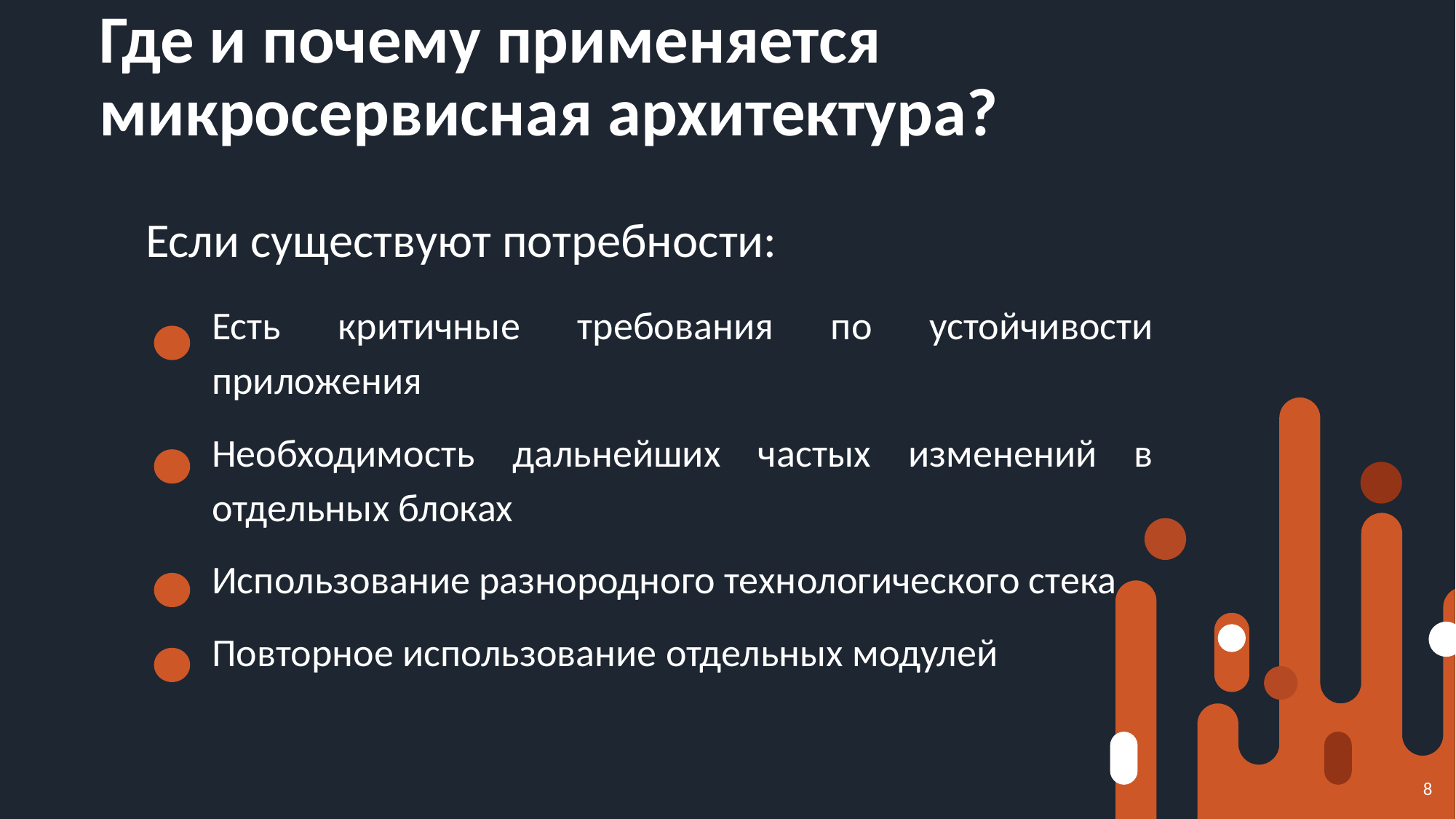

# Где и почему применяется микросервисная архитектура?
Если существуют потребности:
Есть критичные требования по устойчивости приложения
Необходимость дальнейших частых изменений в отдельных блоках
Использование разнородного технологического стека
Повторное использование отдельных модулей

8